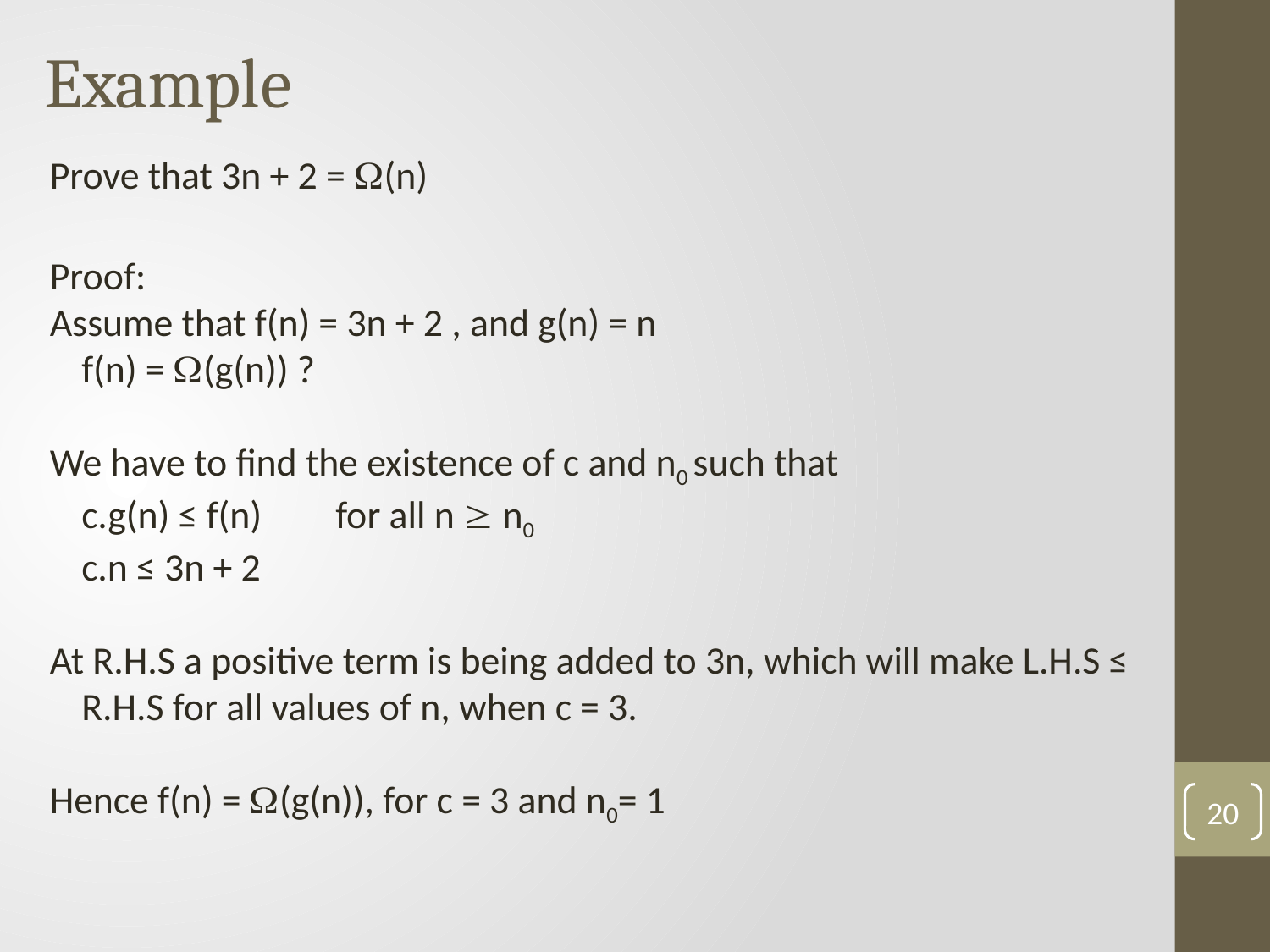

Example
Prove that 3n + 2 = Ω(n)

Proof:
Assume that f(n) = 3n + 2 , and g(n) = n
	f(n) = Ω(g(n)) ?

We have to find the existence of c and n0 such that
	c.g(n) ≤ f(n) 	for all n ≥ n0
 	c.n ≤ 3n + 2

At R.H.S a positive term is being added to 3n, which will make L.H.S ≤ R.H.S for all values of n, when c = 3.

Hence f(n) = Ω(g(n)), for c = 3 and n0= 1
20